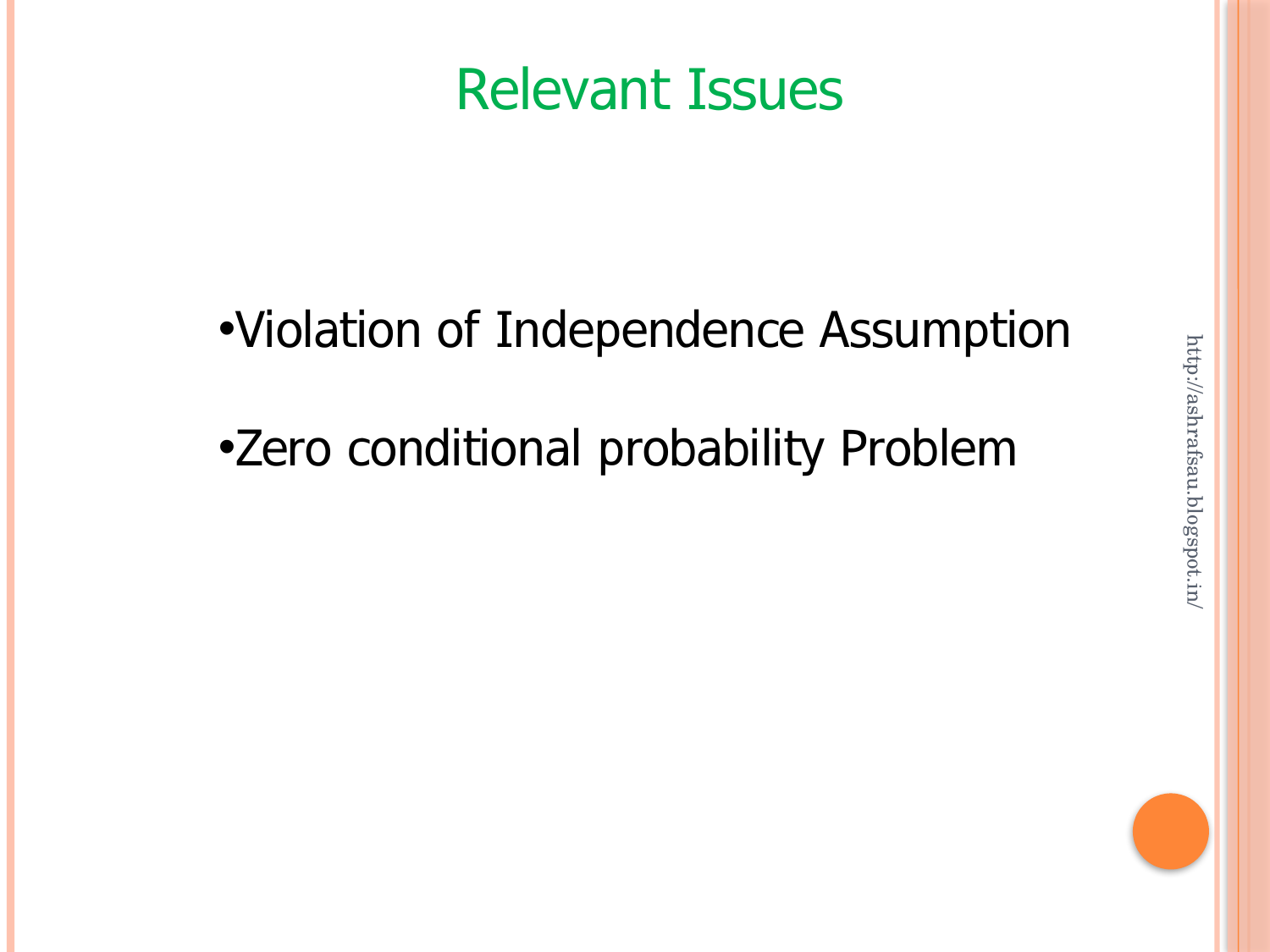

Relevant Issues

Violation of Independence Assumption
Zero conditional probability Problem
http://ashrafsau.blogspot.in/